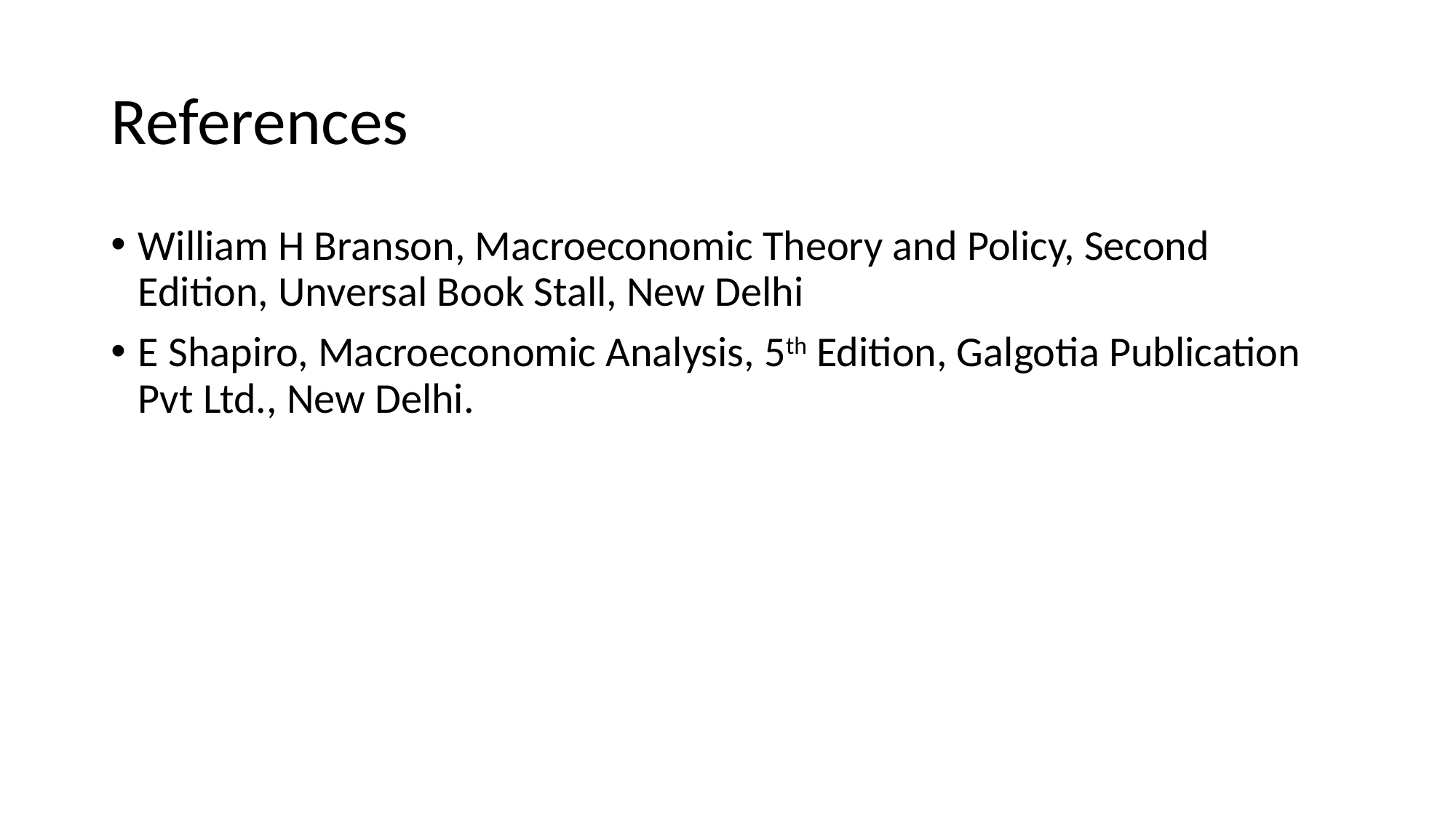

# References
William H Branson, Macroeconomic Theory and Policy, Second Edition, Unversal Book Stall, New Delhi
E Shapiro, Macroeconomic Analysis, 5th Edition, Galgotia Publication Pvt Ltd., New Delhi.